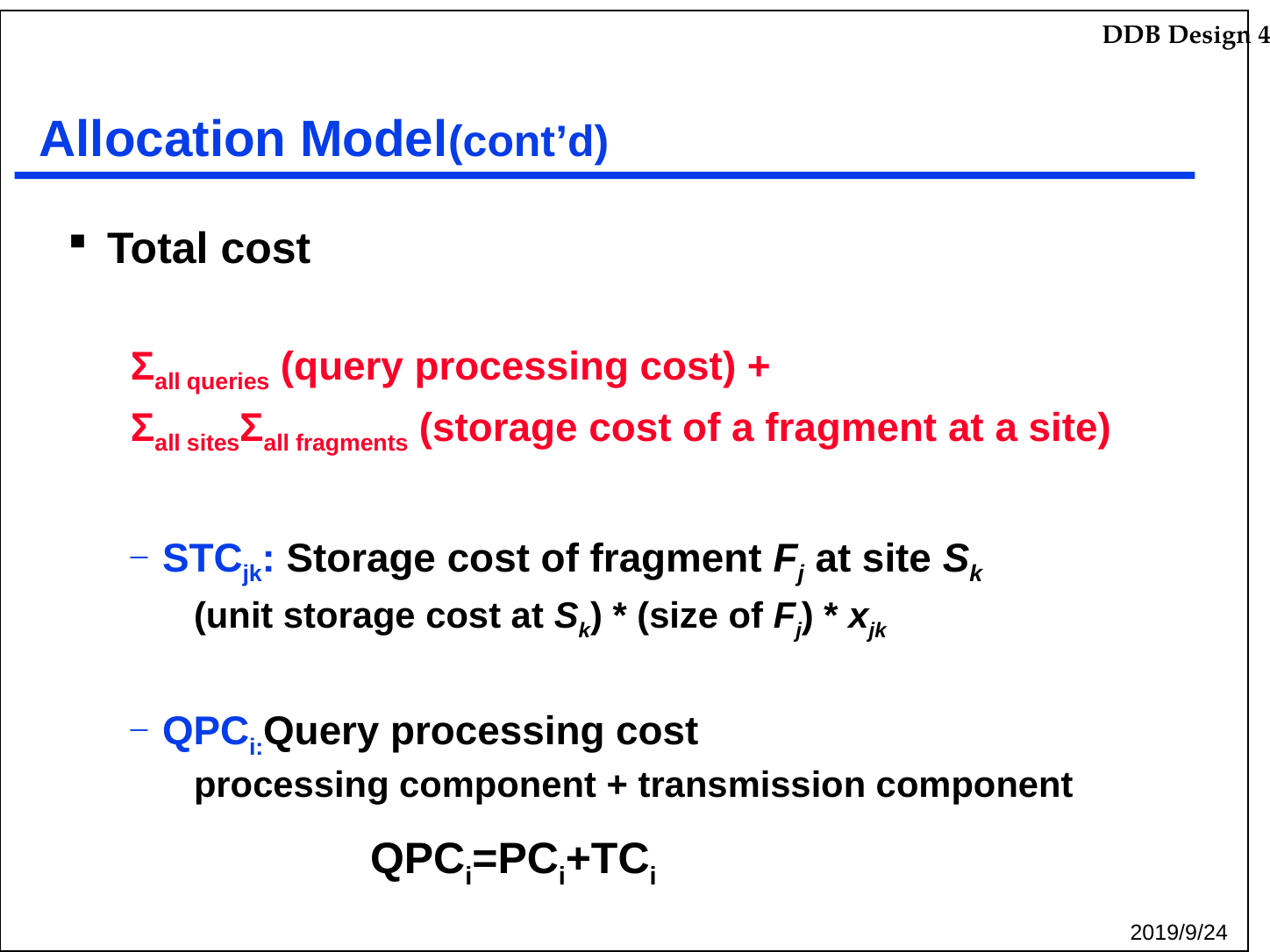

# Allocation Model(cont’d)
Total cost

Σall queries (query processing cost) +
Σall sitesΣall fragments (storage cost of a fragment at a site)

STCjk: Storage cost of fragment Fj at site Sk
(unit storage cost at Sk) * (size of Fj) * xjk

QPCi:Query processing cost
processing component + transmission component

QPCi=PCi+TCi